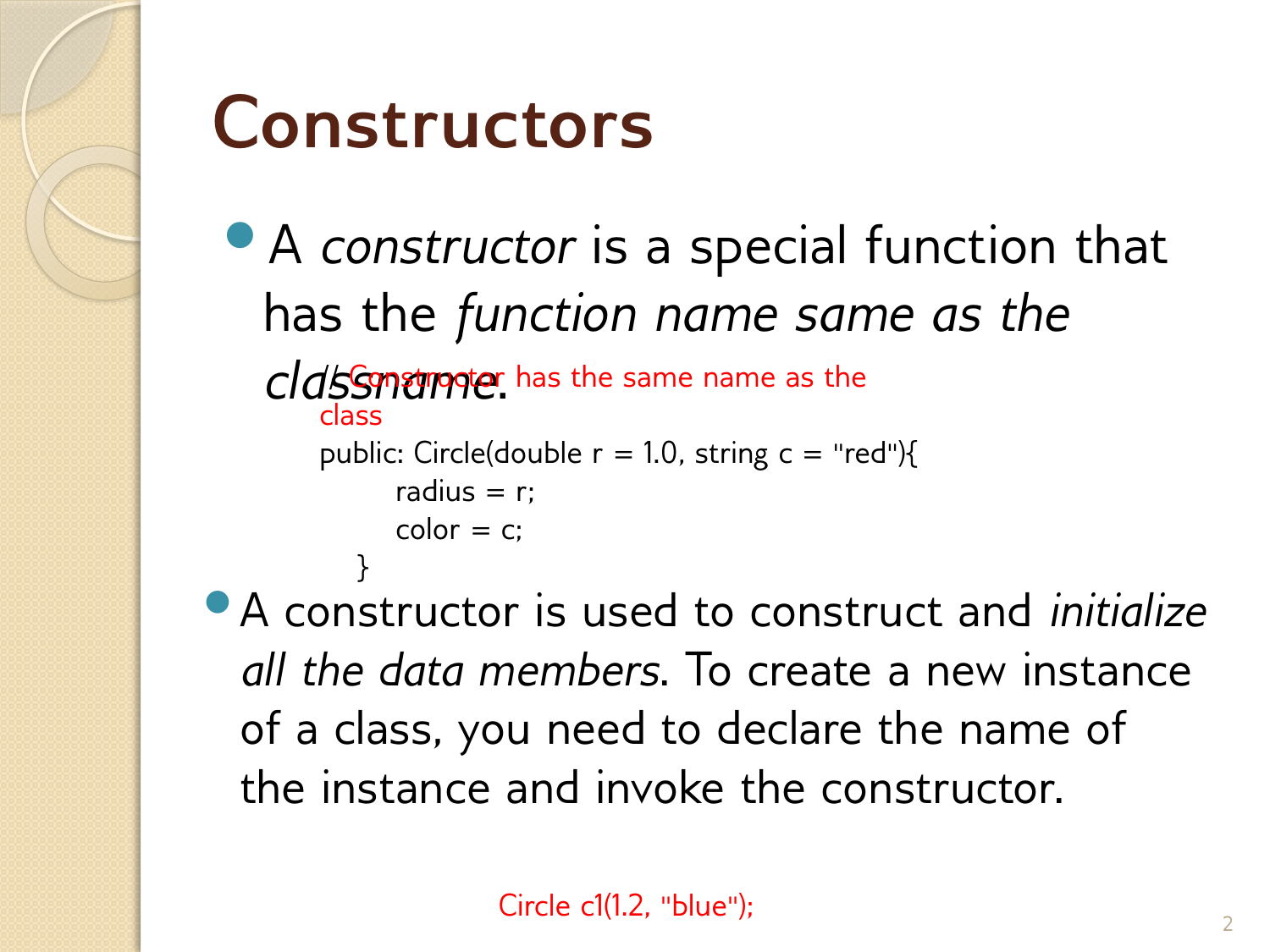

# Constructors
A constructor is a special function that has the function name same as the classname.
// Constructor has the same name as the class
public: Circle(double r = 1.0, string c = "red"){
        radius = r;
        color = c;
    }
A constructor is used to construct and initialize all the data members. To create a new instance of a class, you need to declare the name of the instance and invoke the constructor.
2
Circle c1(1.2, "blue");